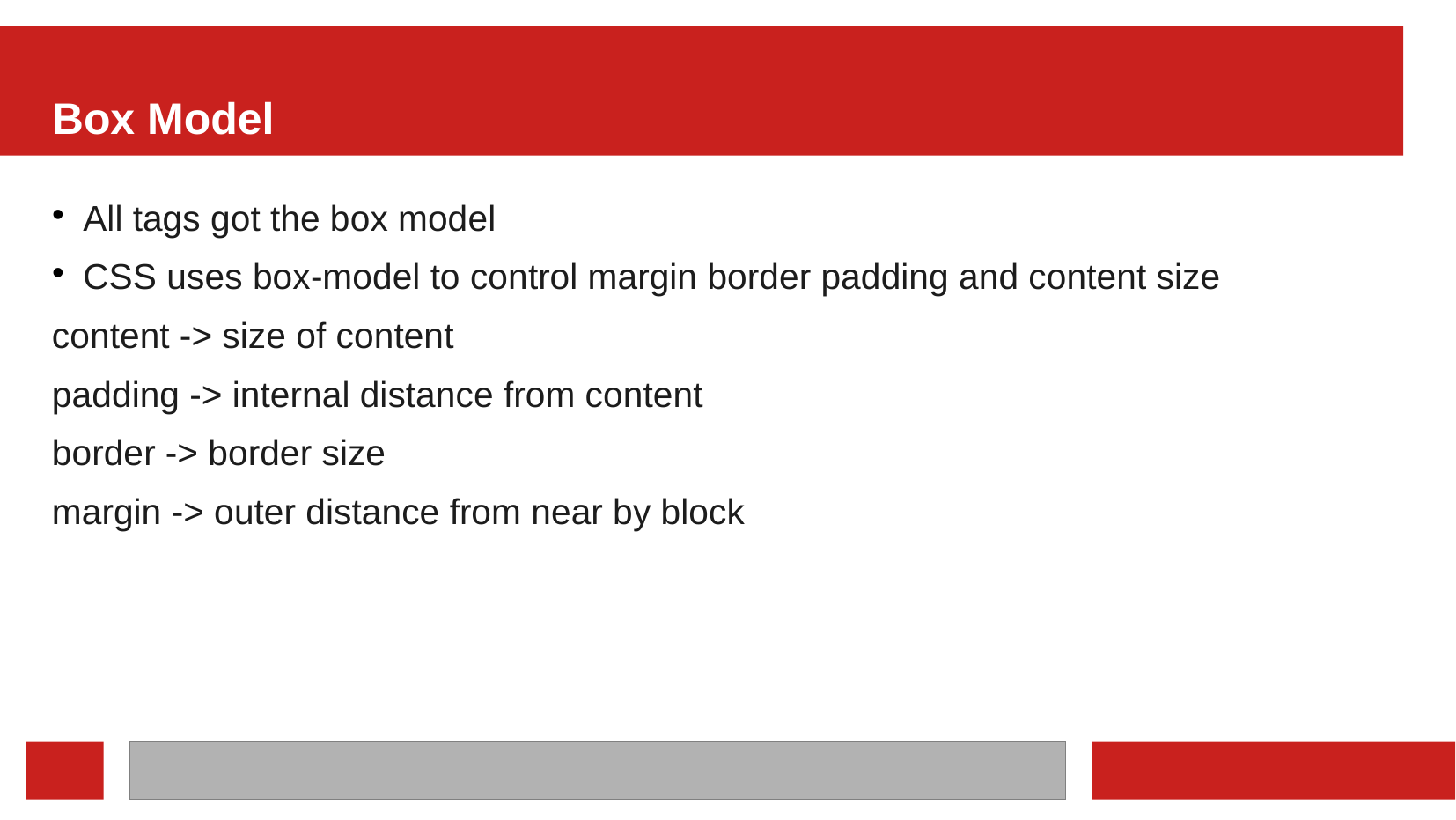

Box Model
All tags got the box model
CSS uses box-model to control margin border padding and content size
content -> size of content
padding -> internal distance from content
border -> border size
margin -> outer distance from near by block